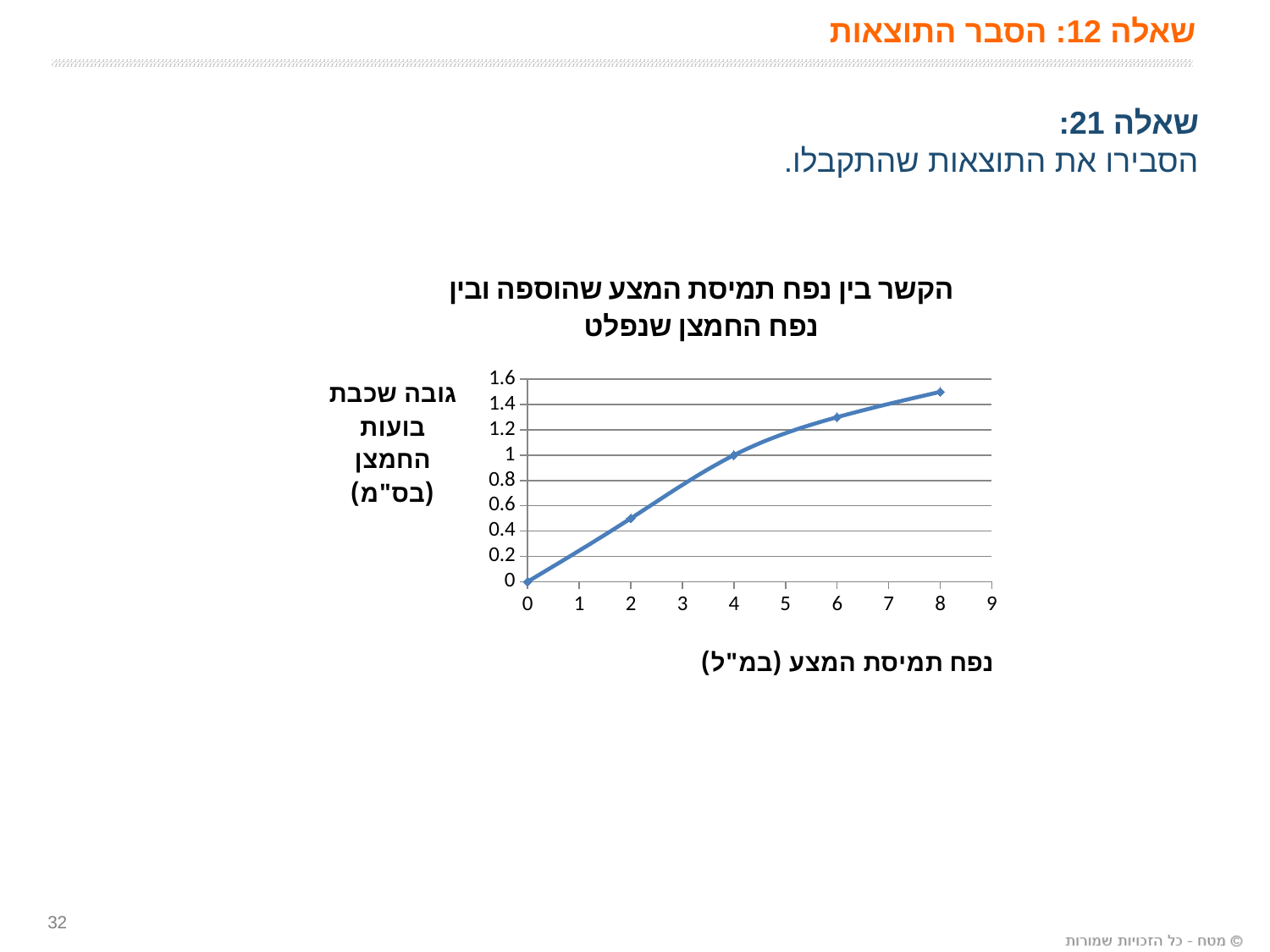

# שאלה 12: הסבר התוצאות

שאלה 21:
הסבירו את התוצאות שהתקבלו.

### Chart: הקשר בין נפח תמיסת המצע שהוספה ובין נפח החמצן שנפלט

| Category | נפח החמצן שנפלט (מ"ל)* |
|---|---|
32